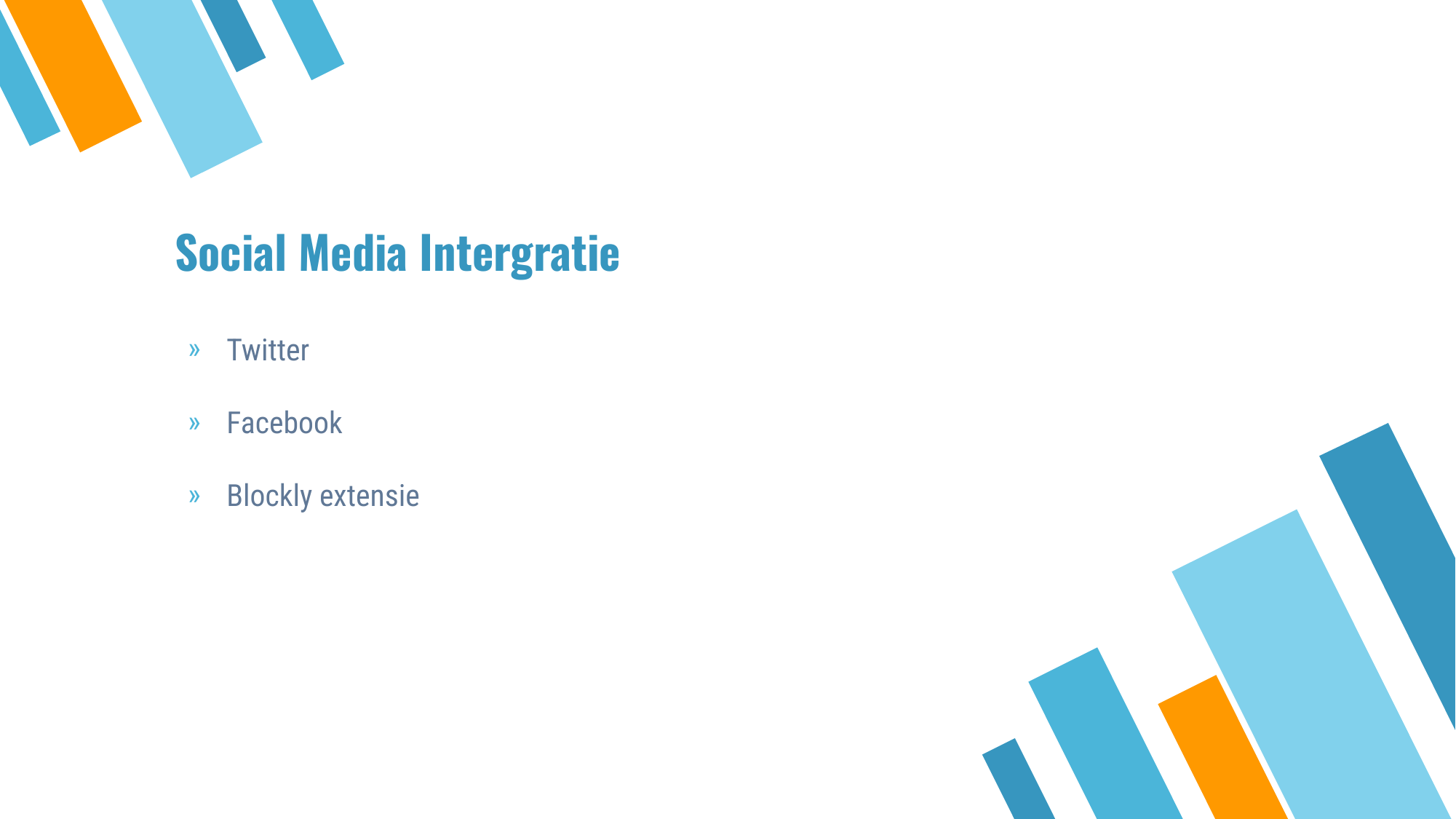

# Social Media Intergratie

Twitter

Facebook

Blockly extensie